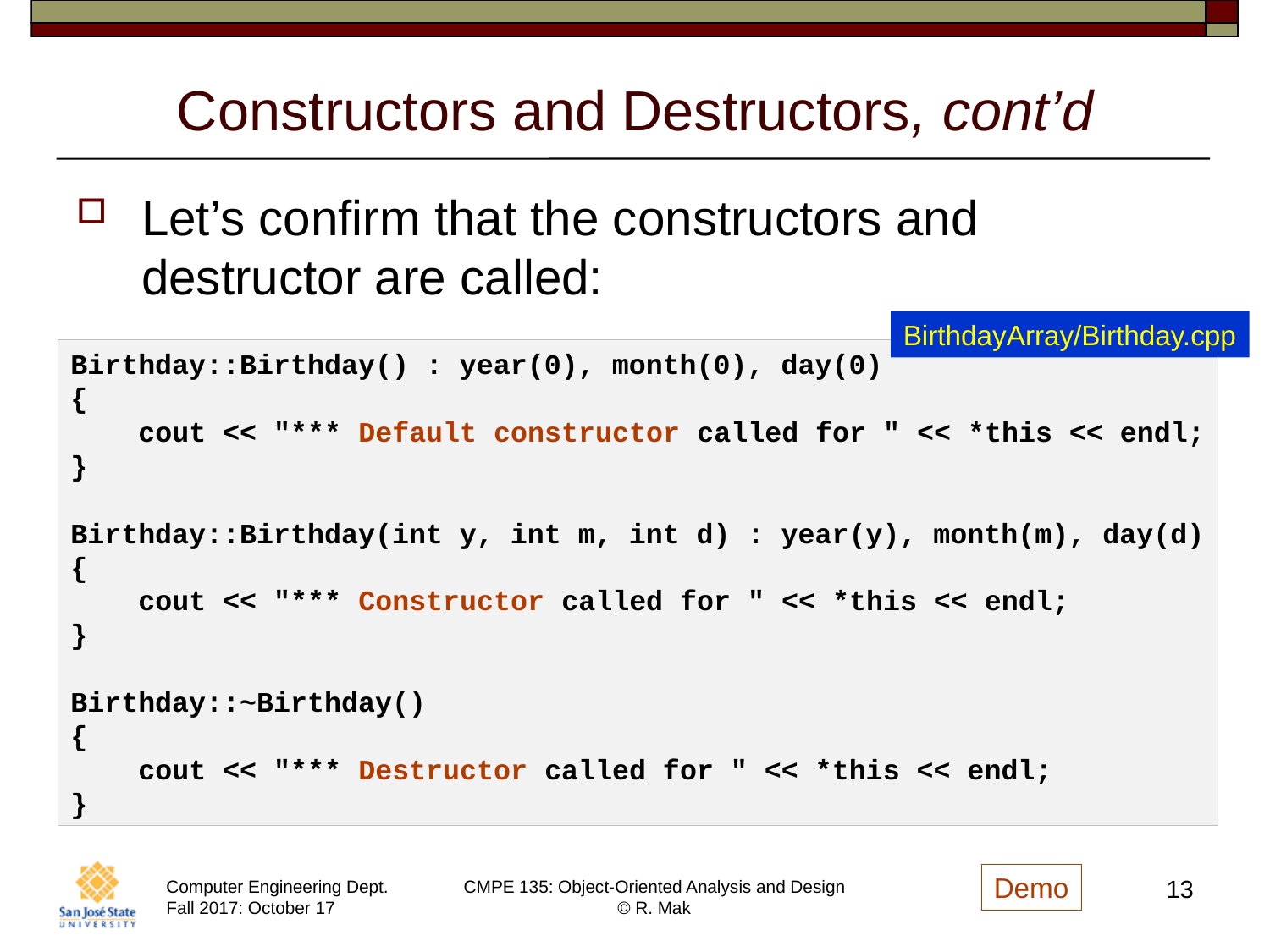

# Constructors and Destructors, cont’d
Let’s confirm that the constructors and destructor are called:
BirthdayArray/Birthday.cpp
Birthday::Birthday() : year(0), month(0), day(0)
{
    cout << "*** Default constructor called for " << *this << endl;
}
Birthday::Birthday(int y, int m, int d) : year(y), month(m), day(d)
{
    cout << "*** Constructor called for " << *this << endl;
}
Birthday::~Birthday()
{
    cout << "*** Destructor called for " << *this << endl;
}
Demo
13